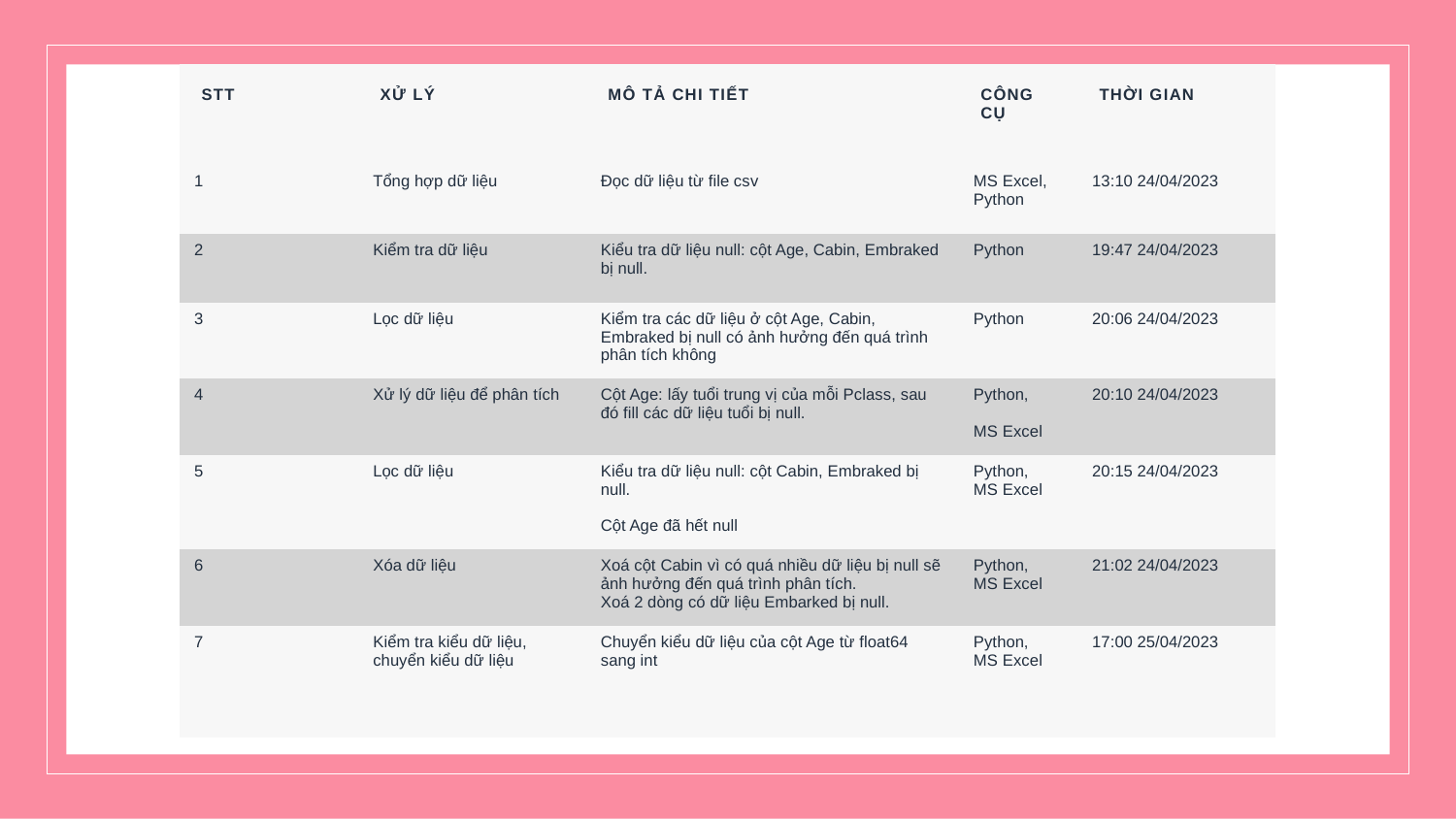

| STT | Xử lý | Mô tả chi tiết | Công cụ | Thời gian |
| --- | --- | --- | --- | --- |
| 1 | Tổng hợp dữ liệu | Đọc dữ liệu từ file csv | MS Excel, Python | 13:10 24/04/2023 |
| 2 | Kiểm tra dữ liệu | Kiểu tra dữ liệu null: cột Age, Cabin, Embraked bị null. | Python | 19:47 24/04/2023 |
| 3 | Lọc dữ liệu | Kiểm tra các dữ liệu ở cột Age, Cabin, Embraked bị null có ảnh hưởng đến quá trình phân tích không | Python | 20:06 24/04/2023 |
| 4 | Xử lý dữ liệu để phân tích | Cột Age: lấy tuổi trung vị của mỗi Pclass, sau đó fill các dữ liệu tuổi bị null. | Python, MS Excel | 20:10 24/04/2023 |
| 5 | Lọc dữ liệu | Kiểu tra dữ liệu null: cột Cabin, Embraked bị null. Cột Age đã hết null | Python, MS Excel | 20:15 24/04/2023 |
| 6 | Xóa dữ liệu | Xoá cột Cabin vì có quá nhiều dữ liệu bị null sẽ ảnh hưởng đến quá trình phân tích. Xoá 2 dòng có dữ liệu Embarked bị null. | Python, MS Excel | 21:02 24/04/2023 |
| 7 | Kiểm tra kiểu dữ liệu, chuyển kiểu dữ liệu | Chuyển kiểu dữ liệu của cột Age từ float64 sang int | Python, MS Excel | 17:00 25/04/2023 |